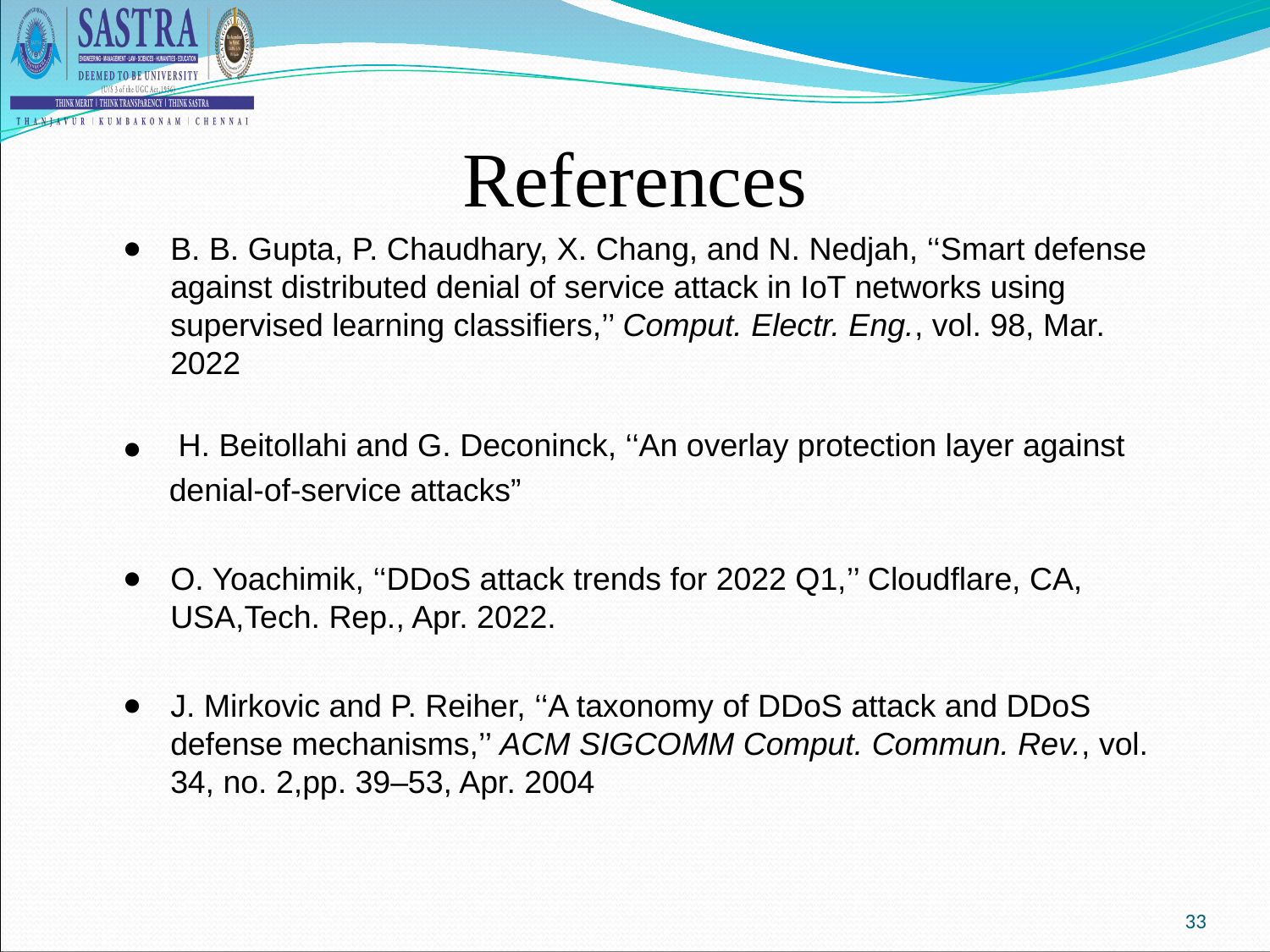

# References
B. B. Gupta, P. Chaudhary, X. Chang, and N. Nedjah, ‘‘Smart defense against distributed denial of service attack in IoT networks using supervised learning classifiers,’’ Comput. Electr. Eng., vol. 98, Mar. 2022

 H. Beitollahi and G. Deconinck, ‘‘An overlay protection layer against
       denial-of-service attacks”

O. Yoachimik, ‘‘DDoS attack trends for 2022 Q1,’’ Cloudflare, CA, USA,Tech. Rep., Apr. 2022.

J. Mirkovic and P. Reiher, ‘‘A taxonomy of DDoS attack and DDoS defense mechanisms,’’ ACM SIGCOMM Comput. Commun. Rev., vol. 34, no. 2,pp. 39–53, Apr. 2004

33